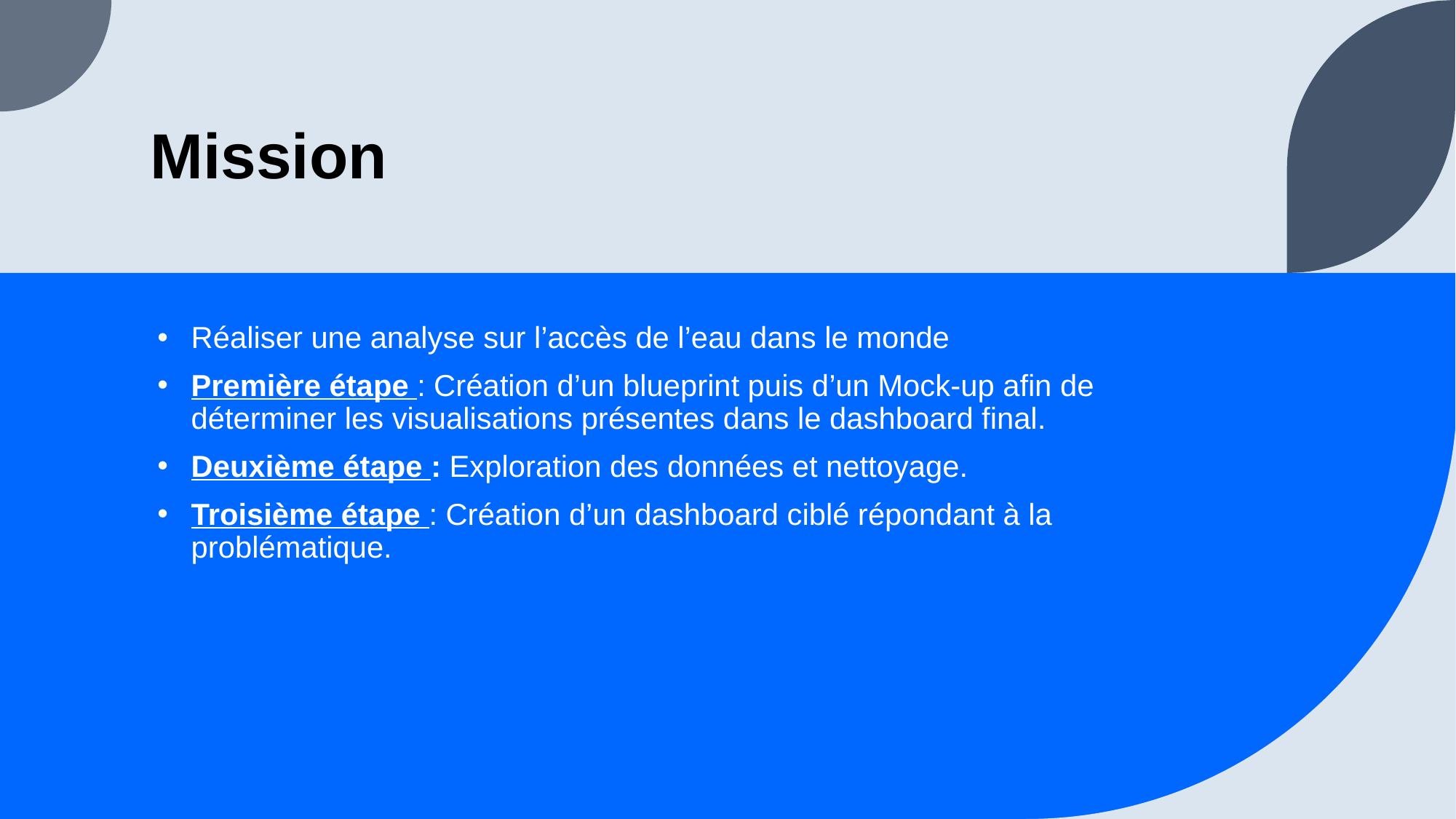

# Mission
Réaliser une analyse sur l’accès de l’eau dans le monde
Première étape : Création d’un blueprint puis d’un Mock-up afin de déterminer les visualisations présentes dans le dashboard final.
Deuxième étape : Exploration des données et nettoyage.
Troisième étape : Création d’un dashboard ciblé répondant à la problématique.